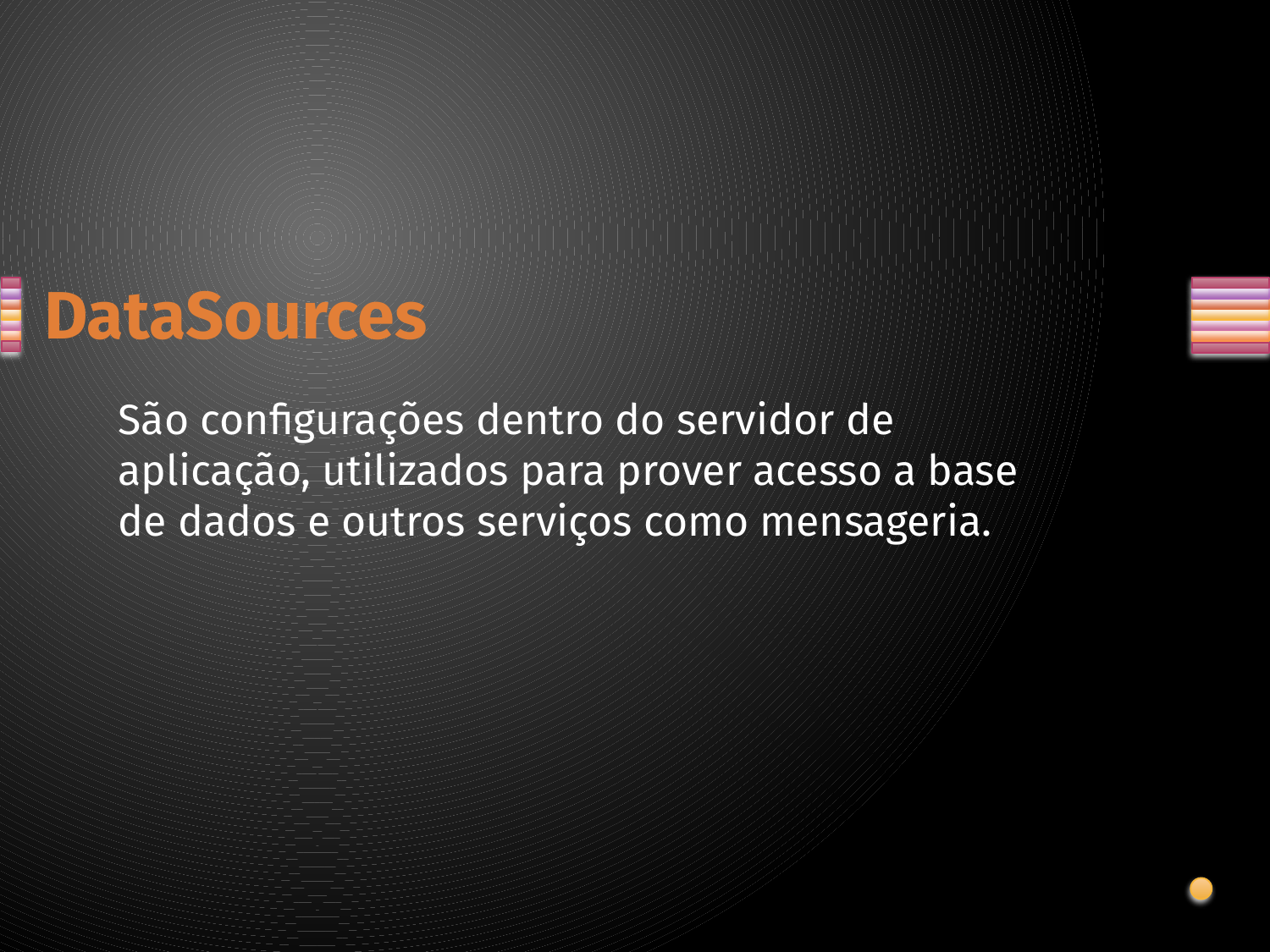

# DataSources
São configurações dentro do servidor de aplicação, utilizados para prover acesso a base de dados e outros serviços como mensageria.